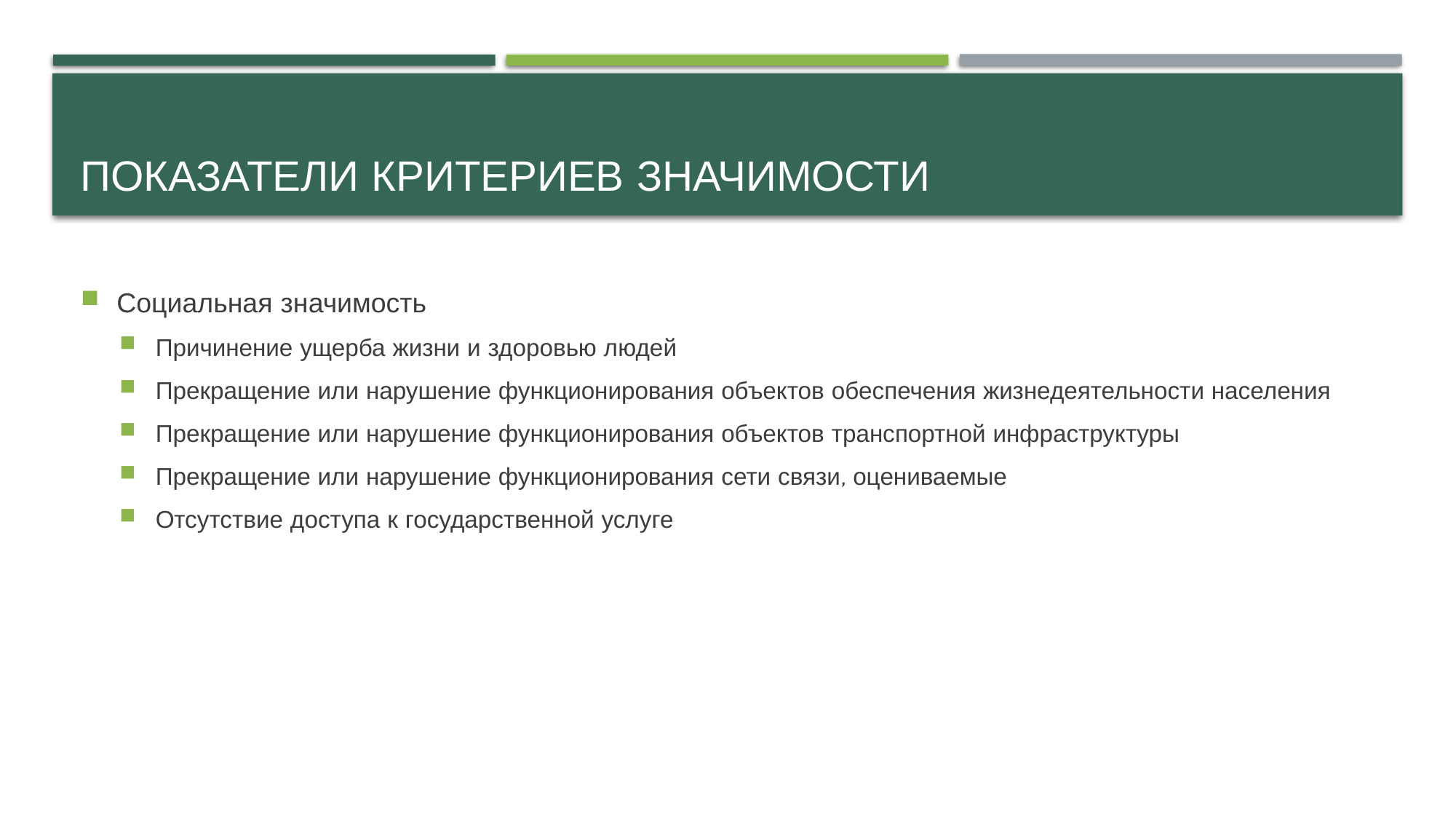

# Показатели критериев значимости
Социальная значимость
Причинение ущерба жизни и здоровью людей
Прекращение или нарушение функционирования объектов обеспечения жизнедеятельности населения
Прекращение или нарушение функционирования объектов транспортной инфраструктуры
Прекращение или нарушение функционирования сети связи, оцениваемые
Отсутствие доступа к государственной услуге